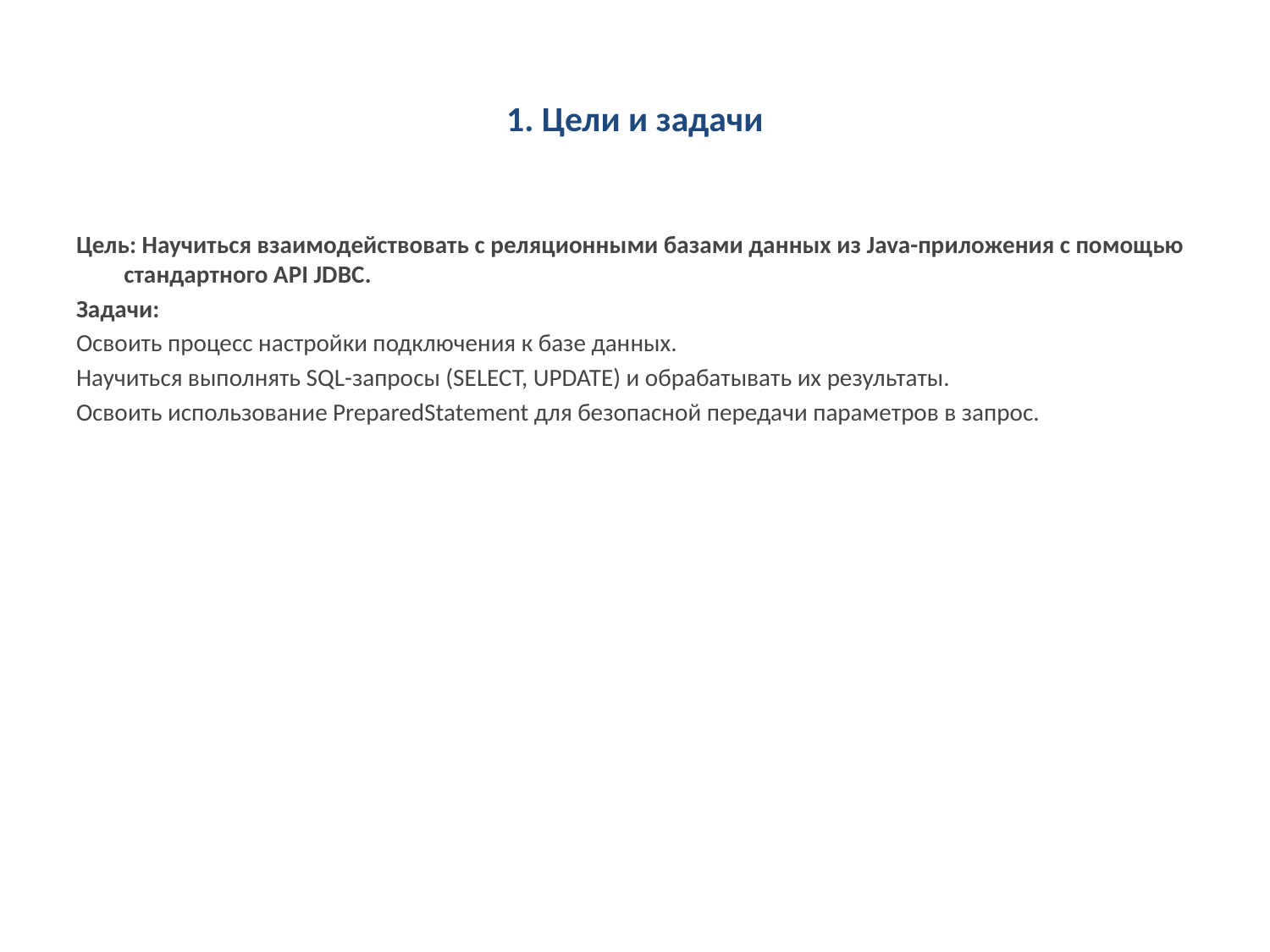

# 1. Цели и задачи
Цель: Научиться взаимодействовать с реляционными базами данных из Java-приложения с помощью стандартного API JDBC.
Задачи:
Освоить процесс настройки подключения к базе данных.
Научиться выполнять SQL-запросы (SELECT, UPDATE) и обрабатывать их результаты.
Освоить использование PreparedStatement для безопасной передачи параметров в запрос.